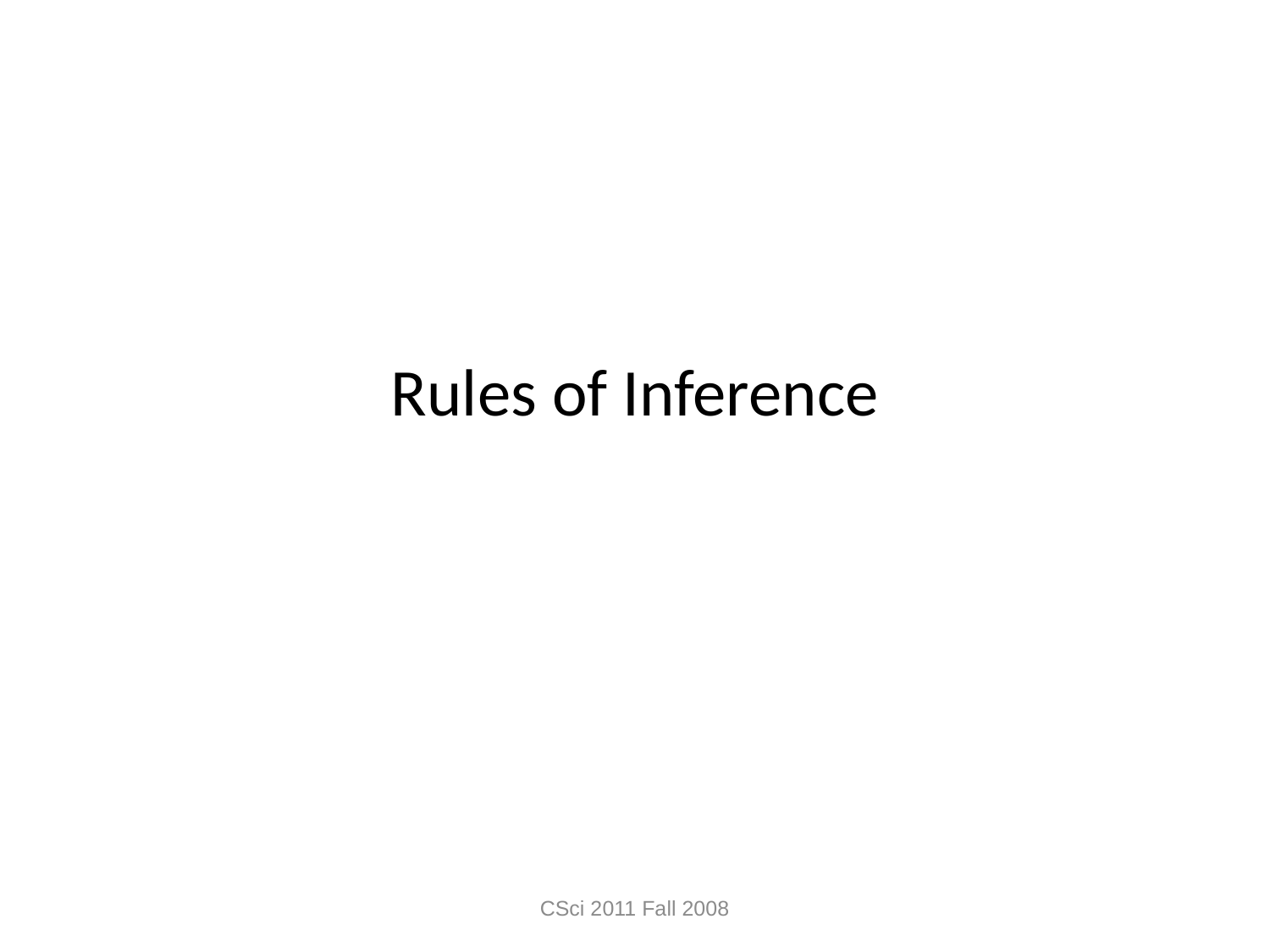

# Rules of Inference
CSci 2011 Fall 2008